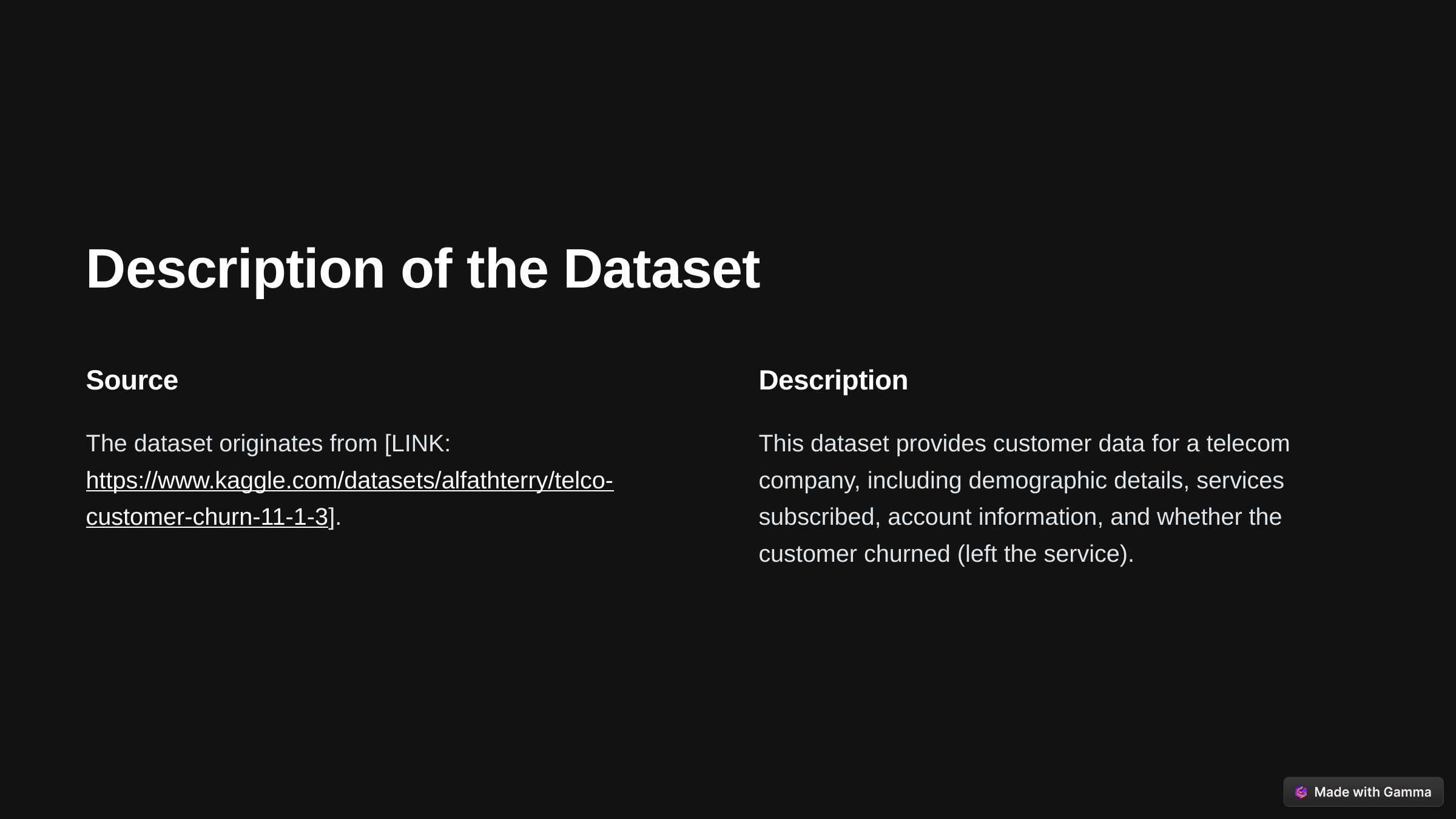

Description of the Dataset
Source
Description
The dataset originates from [LINK: https://www.kaggle.com/datasets/alfathterry/telco-customer-churn-11-1-3].
This dataset provides customer data for a telecom company, including demographic details, services subscribed, account information, and whether the customer churned (left the service).